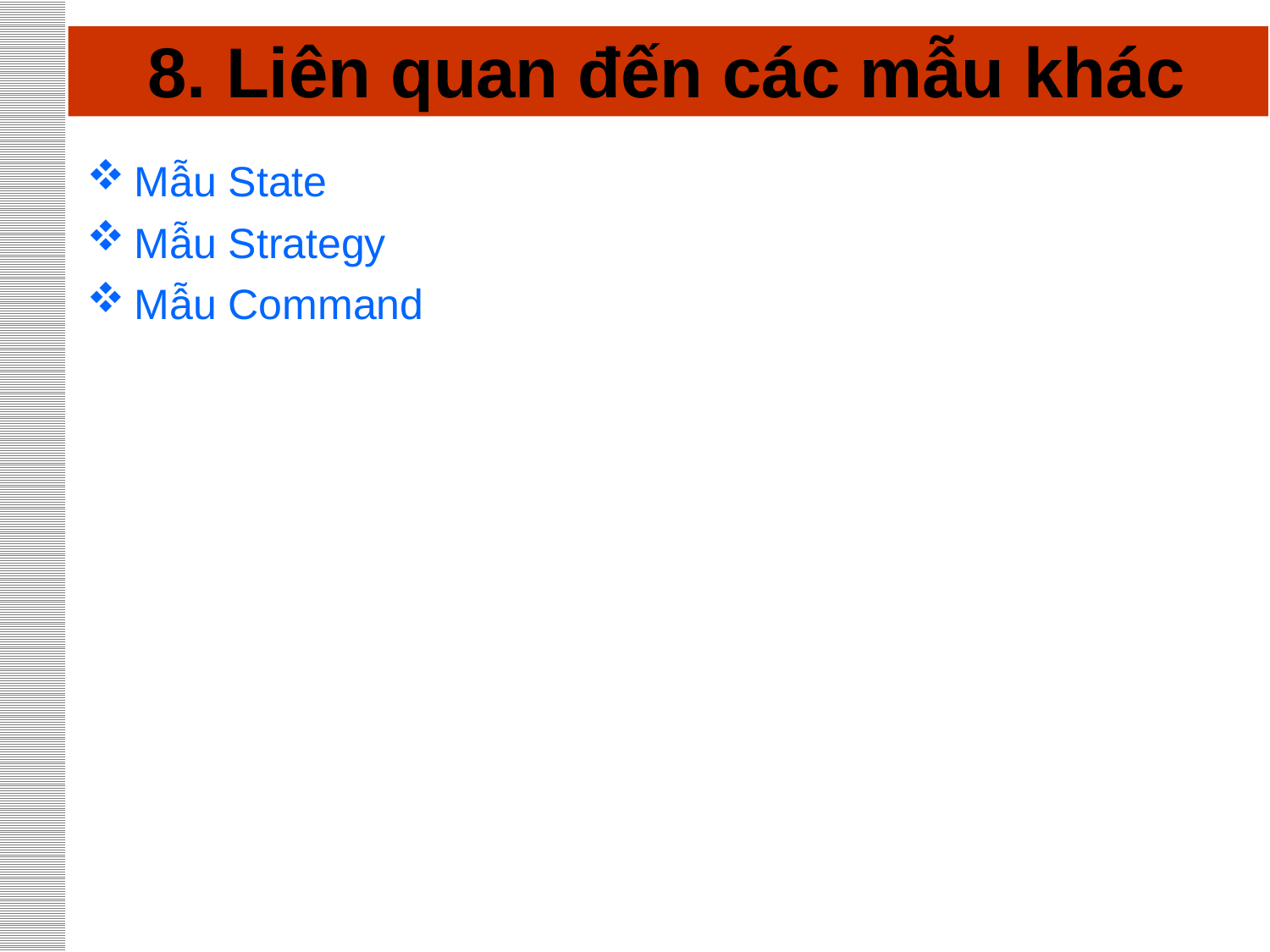

# 8. Liên quan đến các mẫu khác
Mẫu State
Mẫu Strategy
Mẫu Command